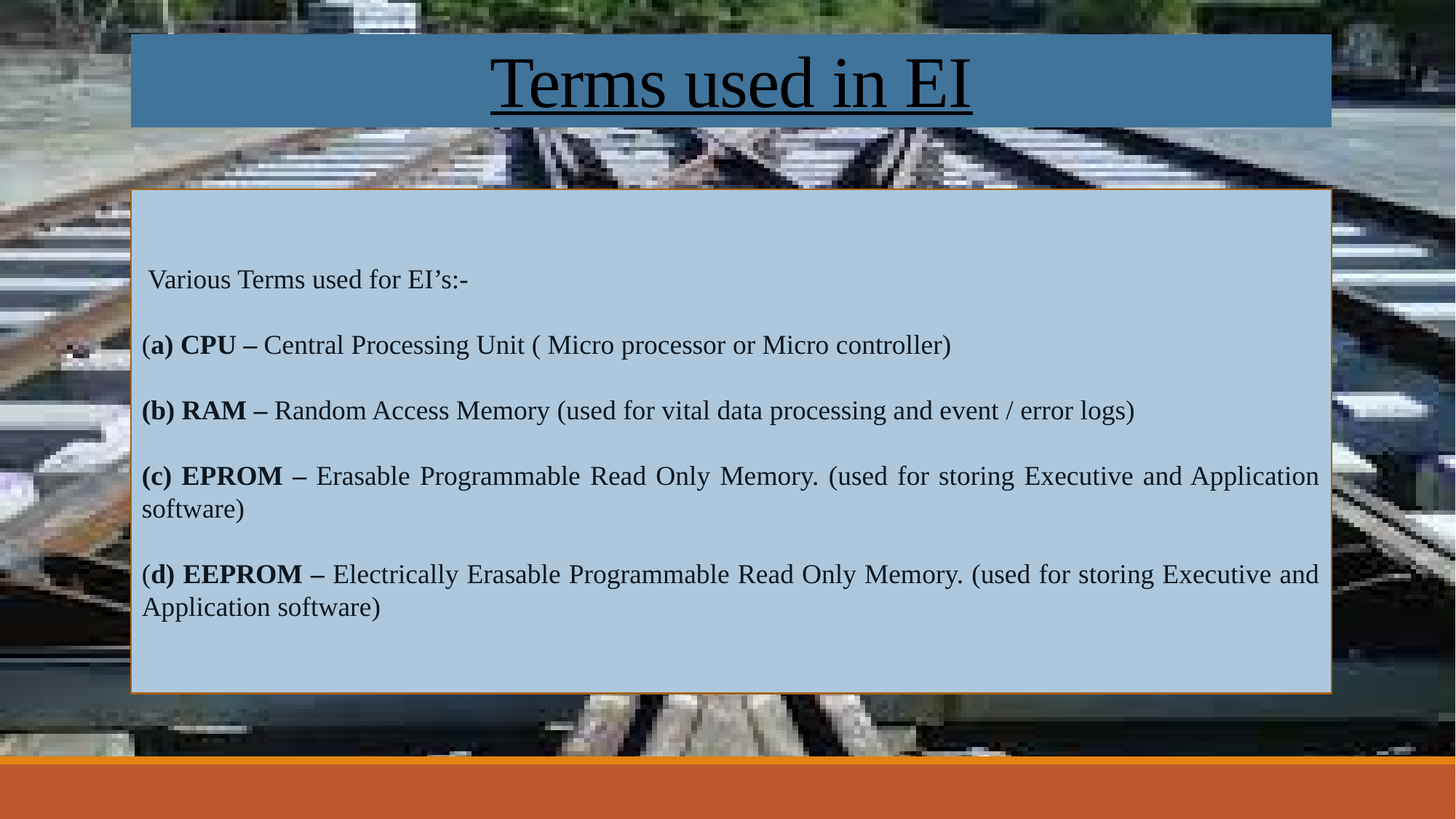

# Terms used in EI
 Various Terms used for EI’s:-

(a) CPU – Central Processing Unit ( Micro processor or Micro controller)

(b) RAM – Random Access Memory (used for vital data processing and event / error logs)

(c) EPROM – Erasable Programmable Read Only Memory. (used for storing Executive and Application software)

(d) EEPROM – Electrically Erasable Programmable Read Only Memory. (used for storing Executive and Application software)